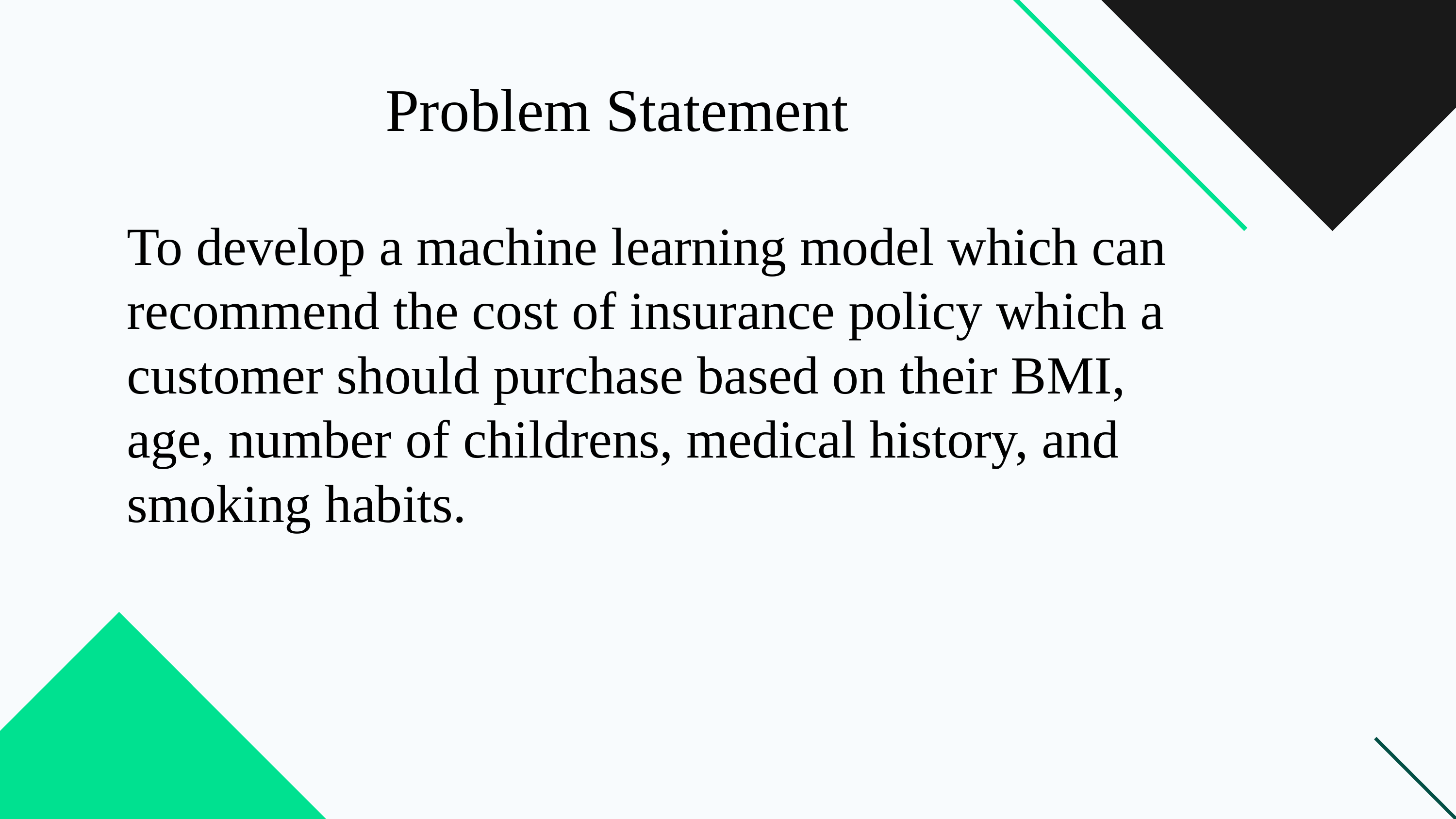

Problem Statement
To develop a machine learning model which can recommend the cost of insurance policy which a customer should purchase based on their BMI, age, number of childrens, medical history, and smoking habits.